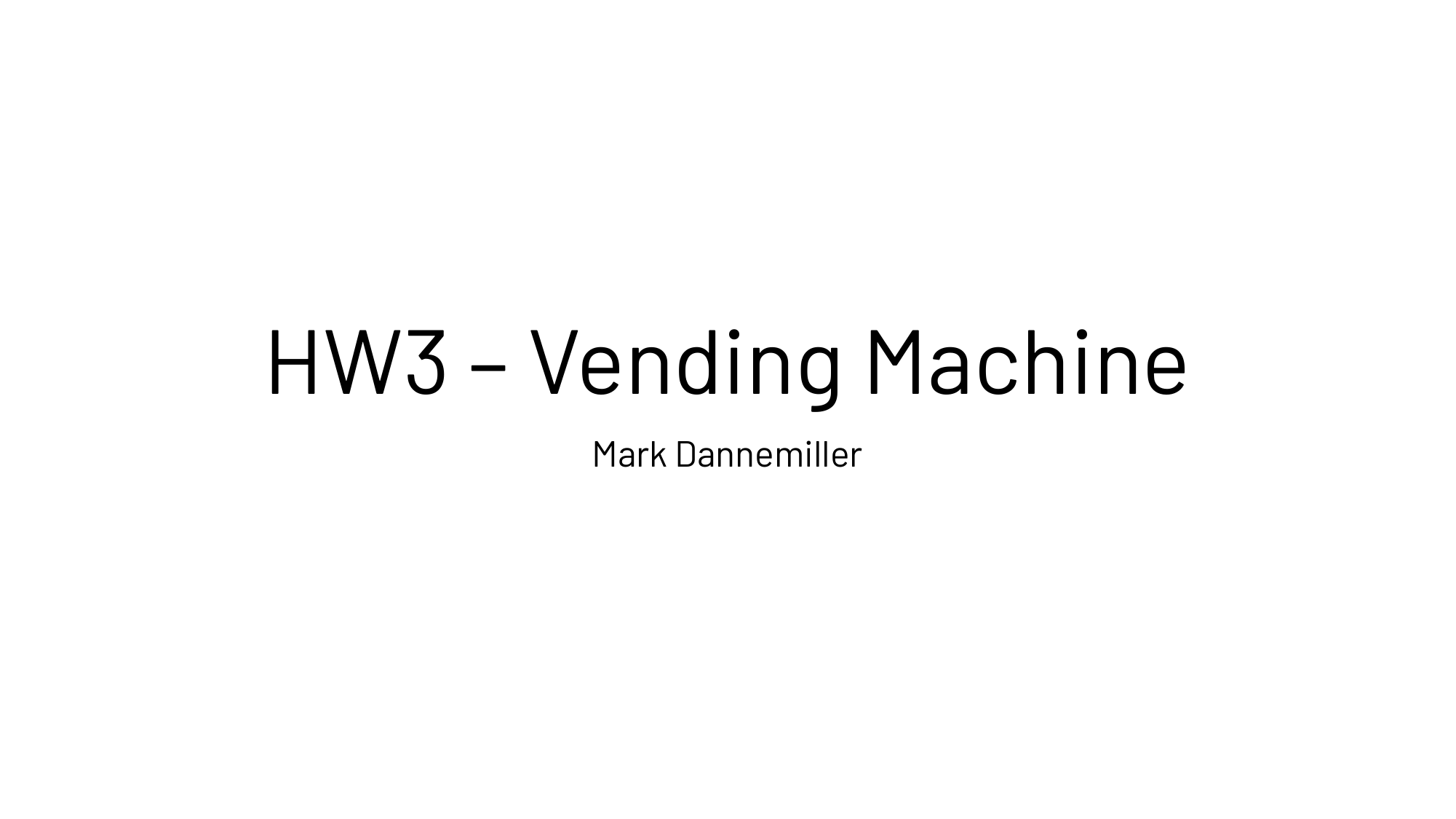

# HW3 – Vending Machine
Mark Dannemiller